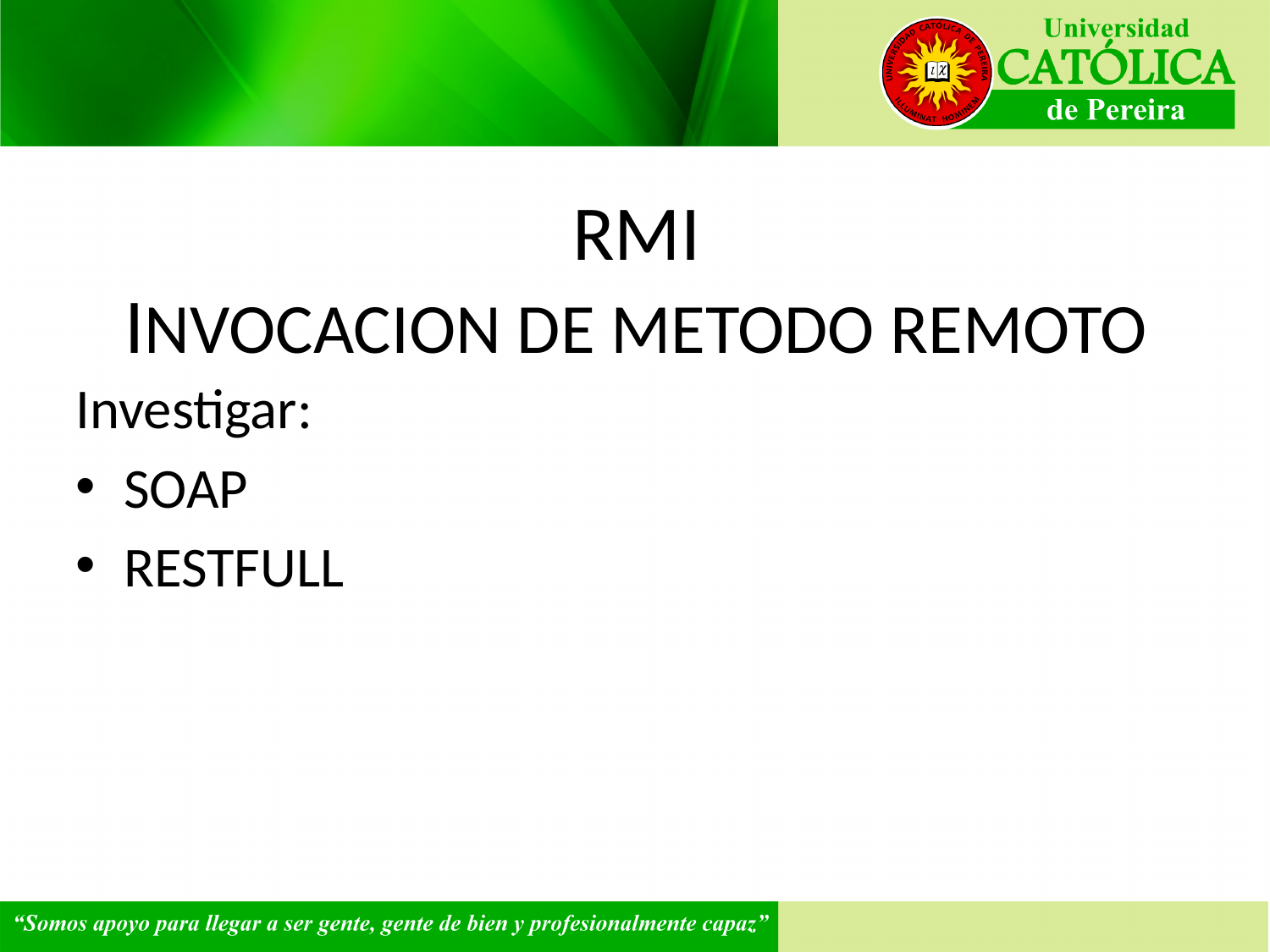

# RMI INVOCACION DE METODO REMOTO
Investigar:
SOAP
RESTFULL